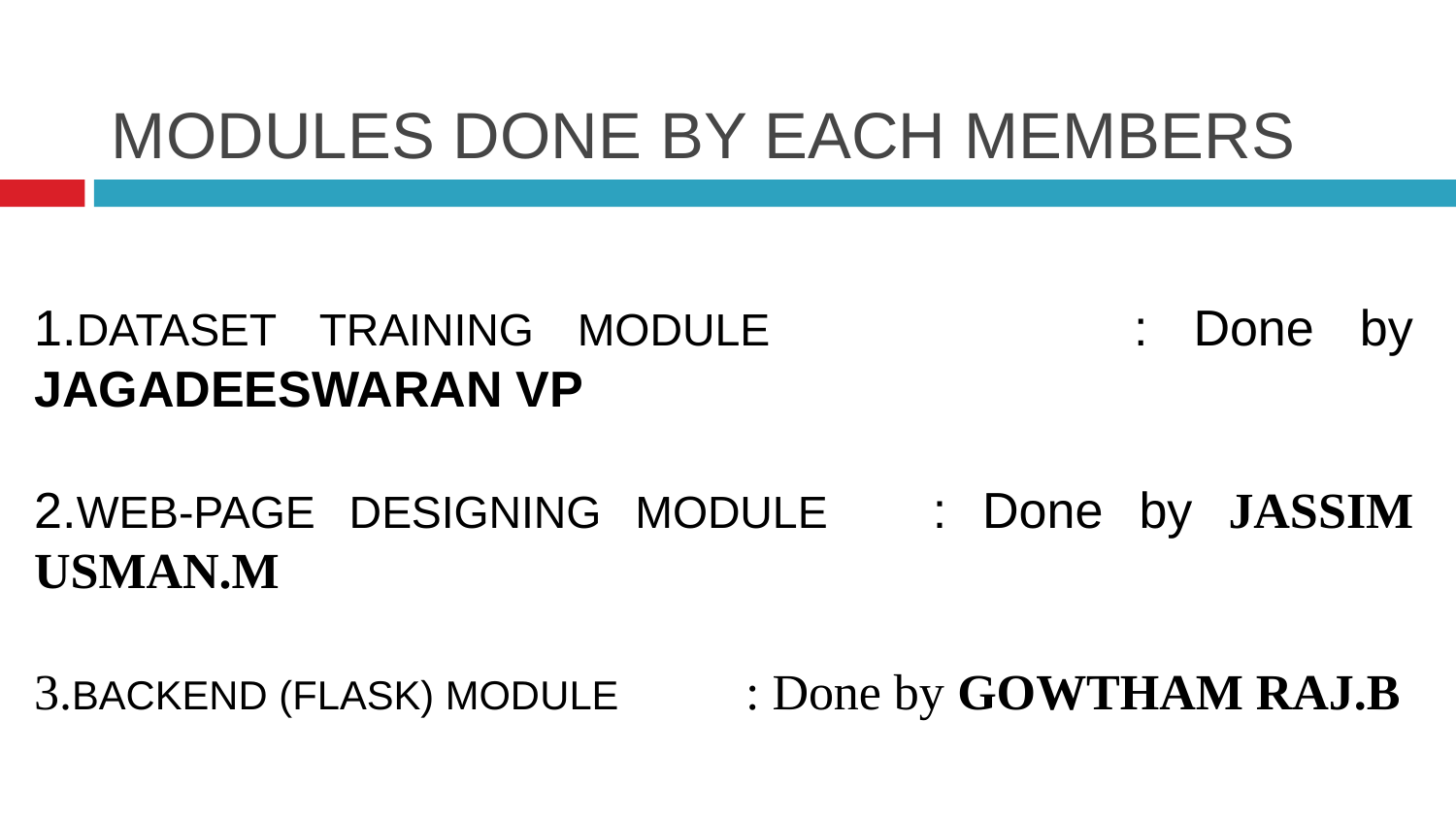

# MODULES DONE BY EACH MEMBERS
1.DATASET TRAINING MODULE        : Done by JAGADEESWARAN VP

2.WEB-PAGE DESIGNING MODULE   : Done by JASSIM USMAN.M

3.BACKEND (FLASK) MODULE         : Done by GOWTHAM RAJ.B